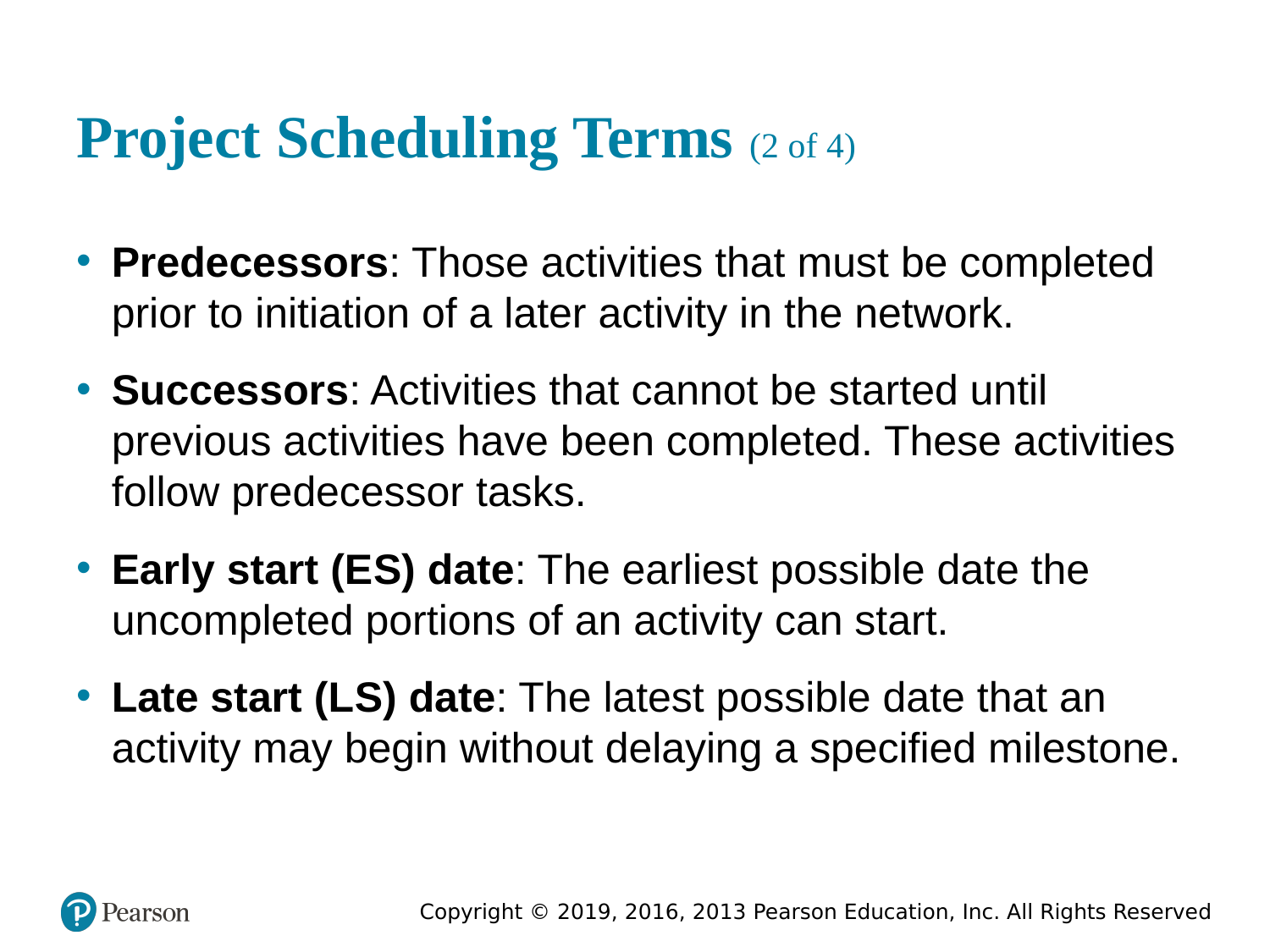

# Project Scheduling Terms (2 of 4)
Predecessors: Those activities that must be completed prior to initiation of a later activity in the network.
Successors: Activities that cannot be started until previous activities have been completed. These activities follow predecessor tasks.
Early start (E S) date: The earliest possible date the uncompleted portions of an activity can start.
Late start (L S) date: The latest possible date that an activity may begin without delaying a specified milestone.